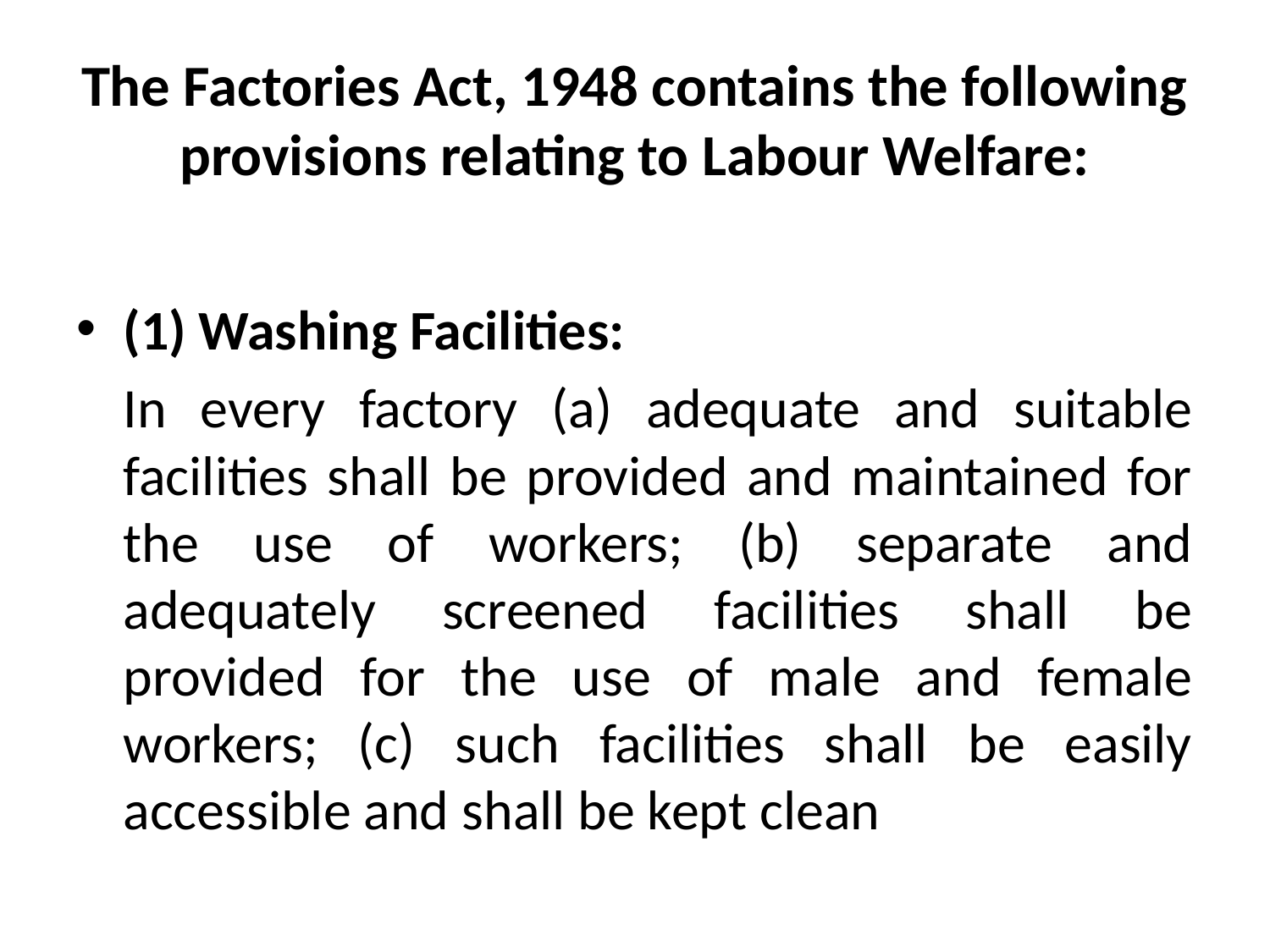

# The Factories Act, 1948 contains the following provisions relating to Labour Welfare:
(1) Washing Facilities:
	In every factory (a) adequate and suitable facilities shall be provided and maintained for the use of workers; (b) separate and adequately screened facilities shall be provided for the use of male and female workers; (c) such facilities shall be easily accessible and shall be kept clean